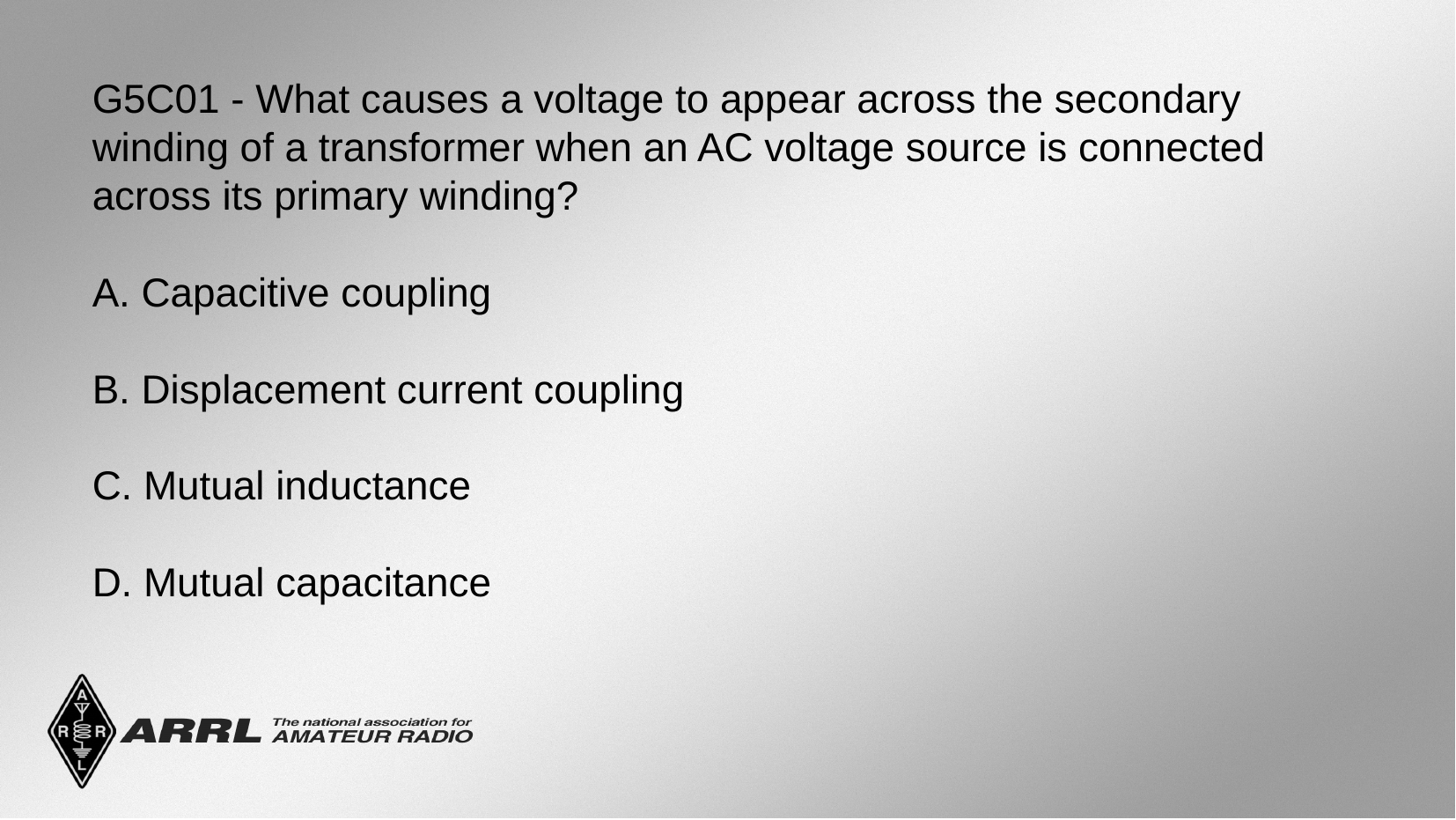

G5C01 - What causes a voltage to appear across the secondary winding of a transformer when an AC voltage source is connected across its primary winding?

A. Capacitive coupling

B. Displacement current coupling

C. Mutual inductance

D. Mutual capacitance